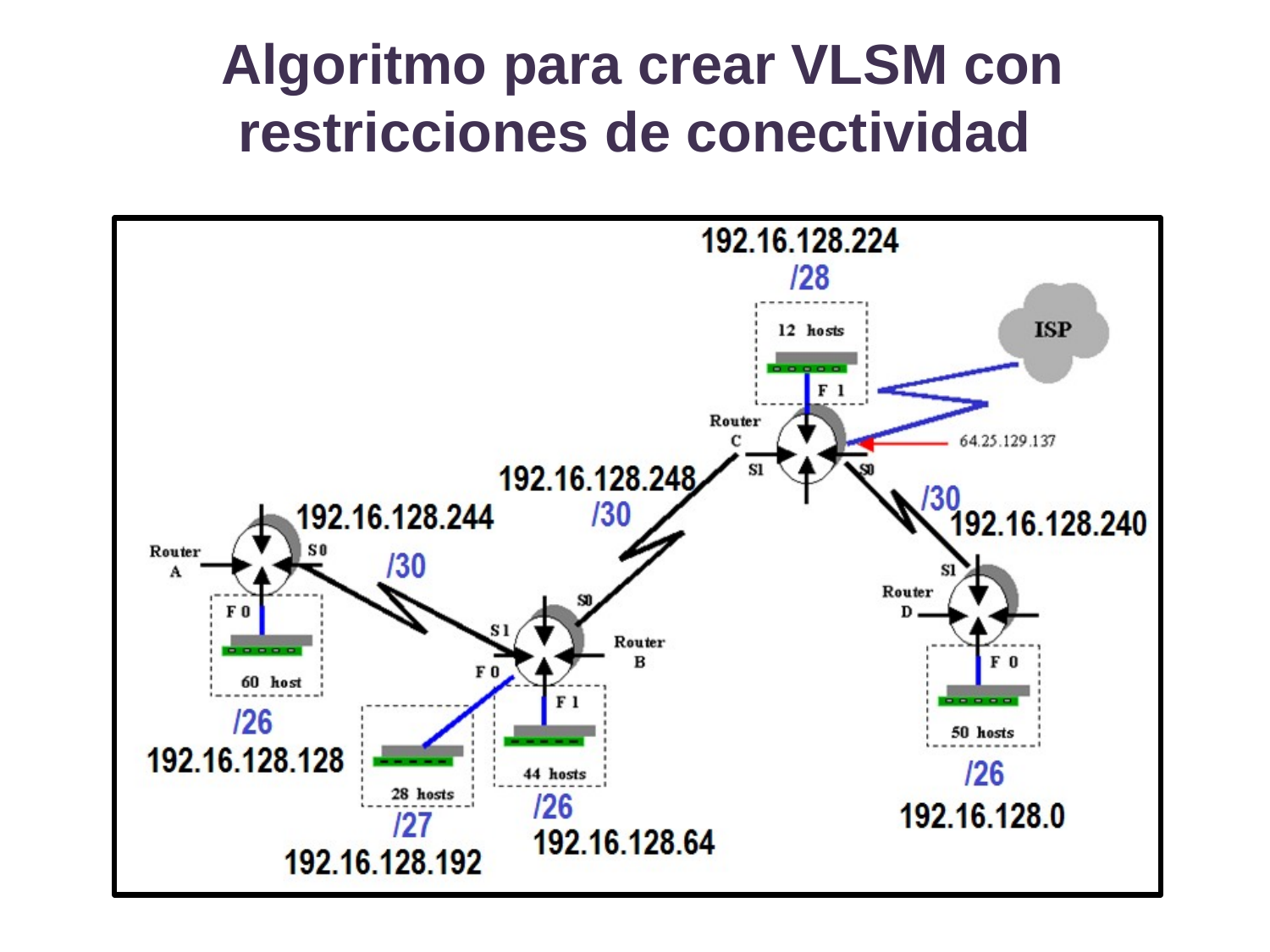

Algoritmo para crear VLSM con restricciones de conectividad